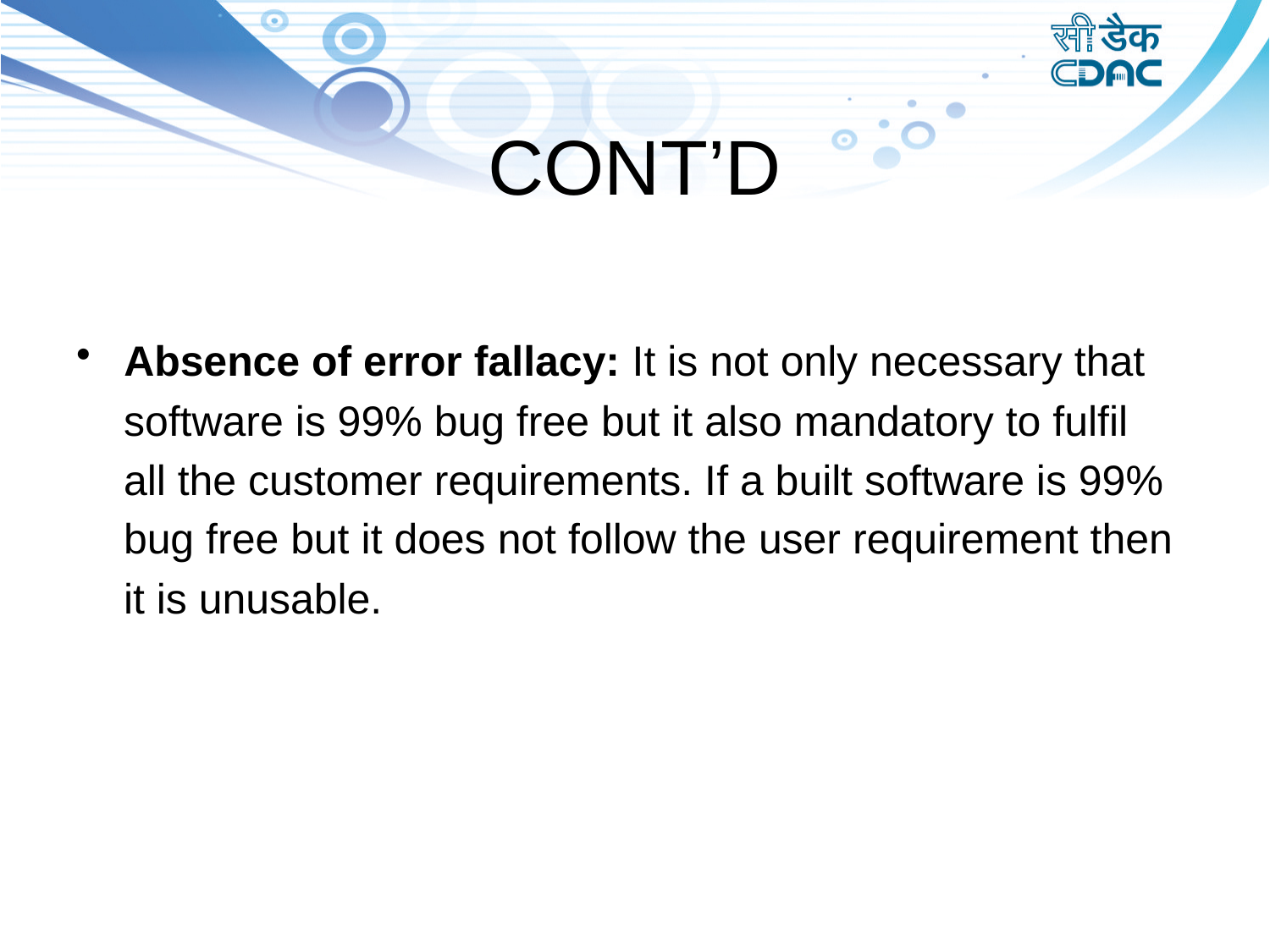

# CONT’D
Absence of error fallacy: It is not only necessary that
    software is 99% bug free but it also mandatory to fulfil
    all the customer requirements. If a built software is 99%
    bug free but it does not follow the user requirement then
    it is unusable.